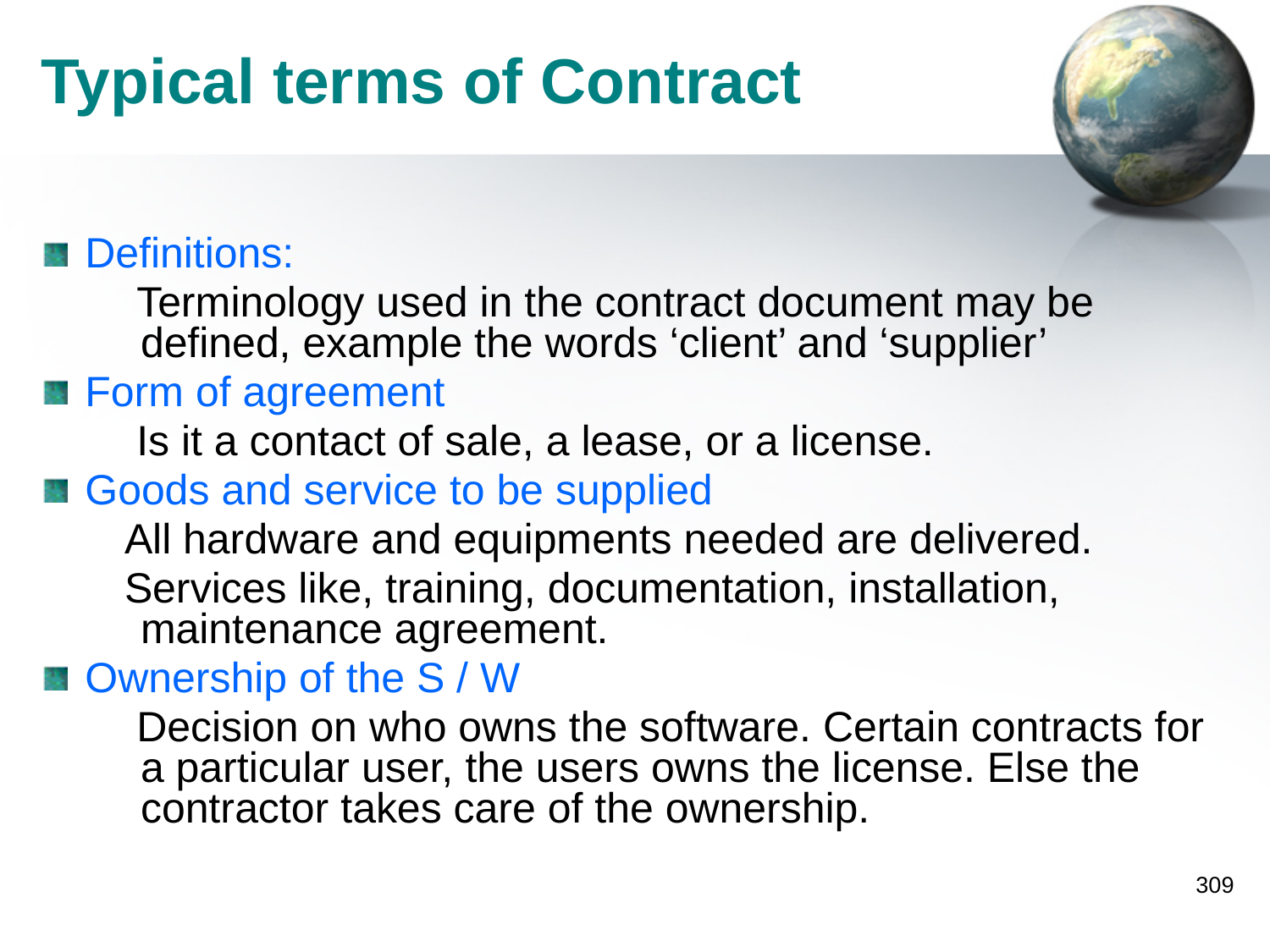

# Typical terms of Contract
Definitions:
   Terminology used in the contract document may be defined, example the words ‘client’ and ‘supplier’
Form of agreement
   Is it a contact of sale, a lease, or a license.
Goods and service to be supplied
  All hardware and equipments needed are delivered.
  Services like, training, documentation, installation, maintenance agreement.
Ownership of the S / W
   Decision on who owns the software. Certain contracts for a particular user, the users owns the license. Else the contractor takes care of the ownership.

309